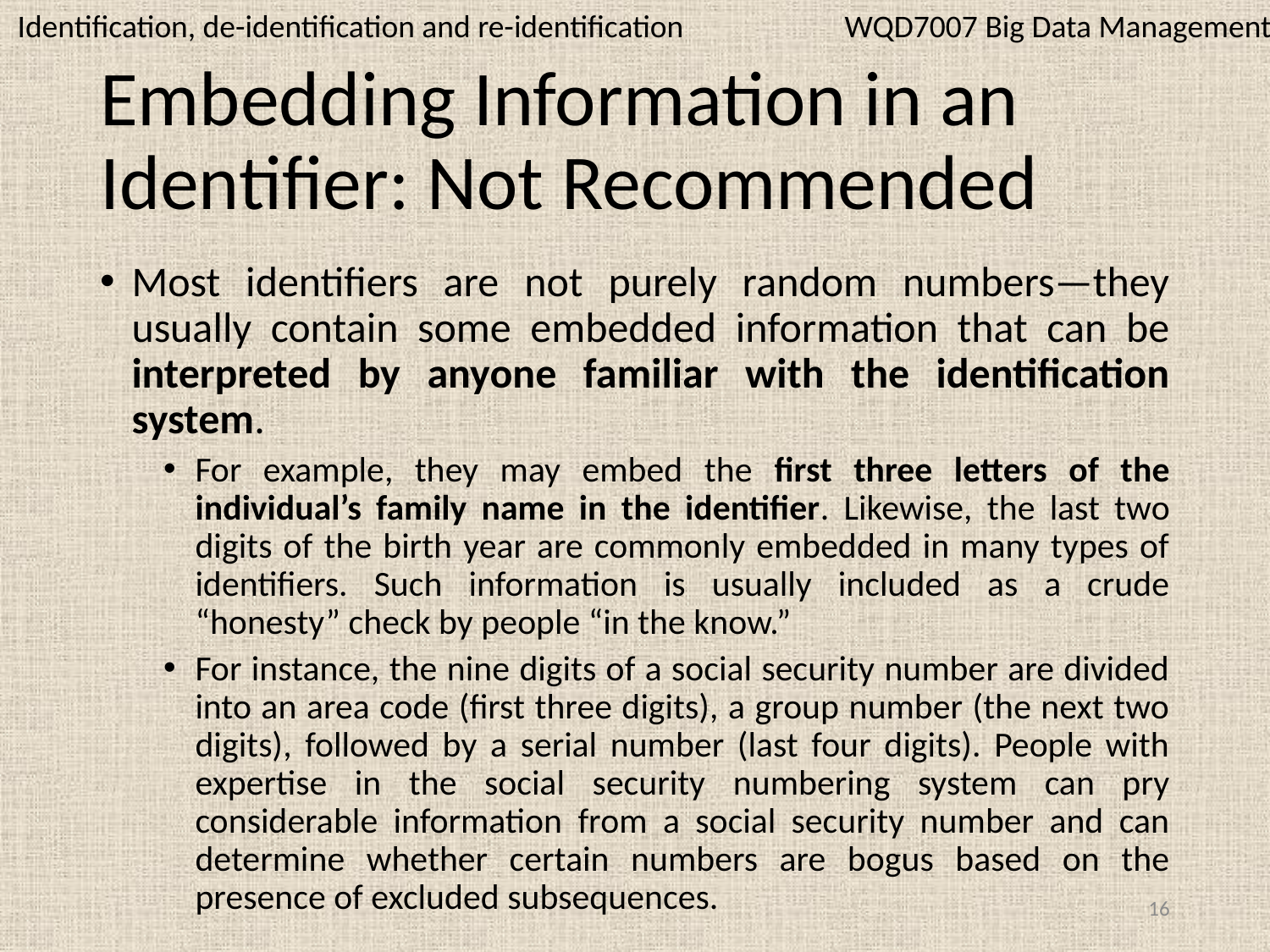

WQD7007 Big Data Management
Identification, de-identification and re-identification
# Embedding Information in an Identifier: Not Recommended
Most identifiers are not purely random numbers—they usually contain some embedded information that can be interpreted by anyone familiar with the identification system.
For example, they may embed the first three letters of the individual’s family name in the identifier. Likewise, the last two digits of the birth year are commonly embedded in many types of identifiers. Such information is usually included as a crude “honesty” check by people “in the know.”
For instance, the nine digits of a social security number are divided into an area code (first three digits), a group number (the next two digits), followed by a serial number (last four digits). People with expertise in the social security numbering system can pry considerable information from a social security number and can determine whether certain numbers are bogus based on the presence of excluded subsequences.
16